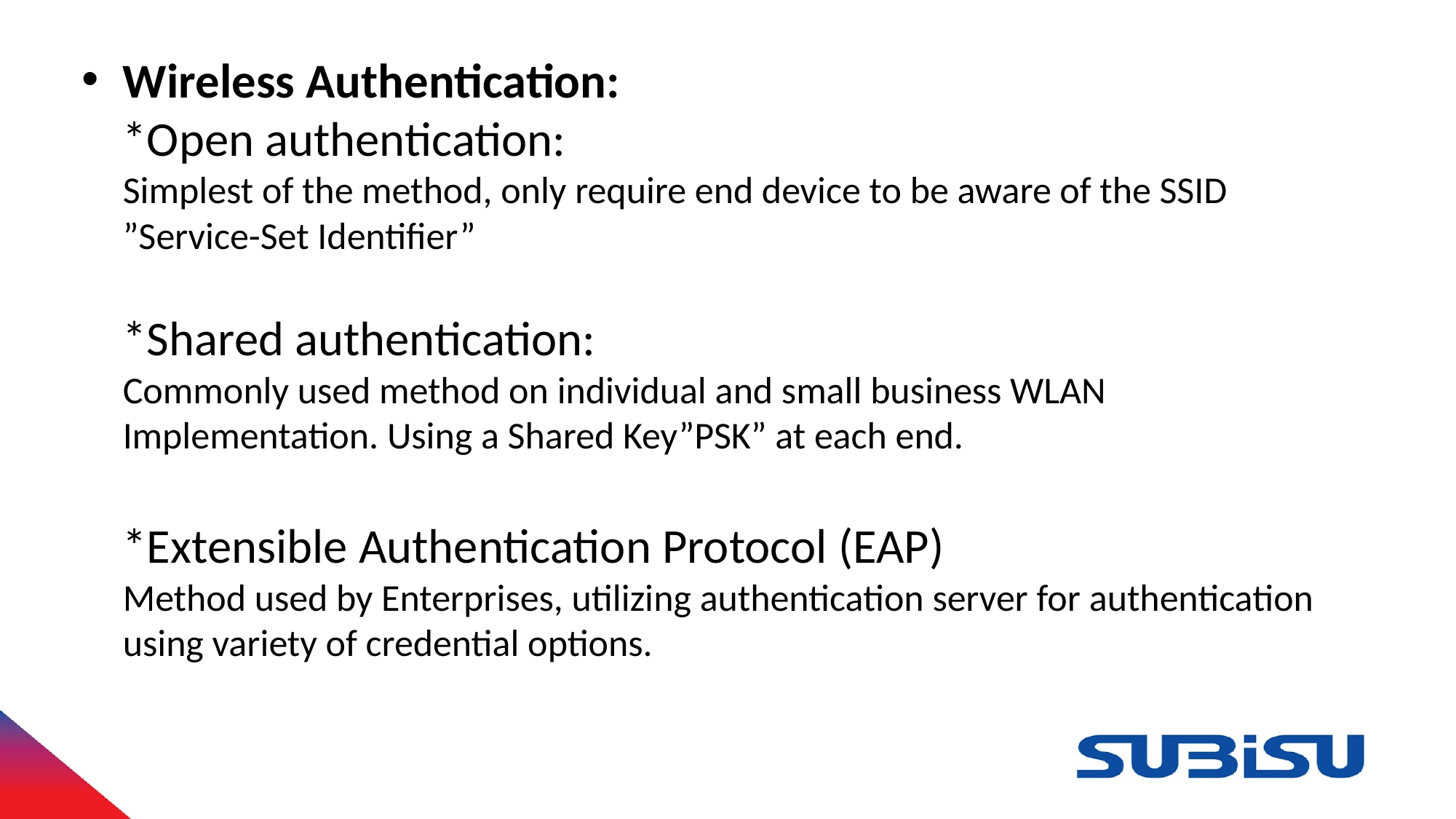

Wireless Authentication:
*Open authentication:
Simplest of the method, only require end device to be aware of the SSID ”Service-Set Identifier”
*Shared authentication:
Commonly used method on individual and small business WLAN Implementation. Using a Shared Key”PSK” at each end.
*Extensible Authentication Protocol (EAP)
Method used by Enterprises, utilizing authentication server for authentication using variety of credential options.